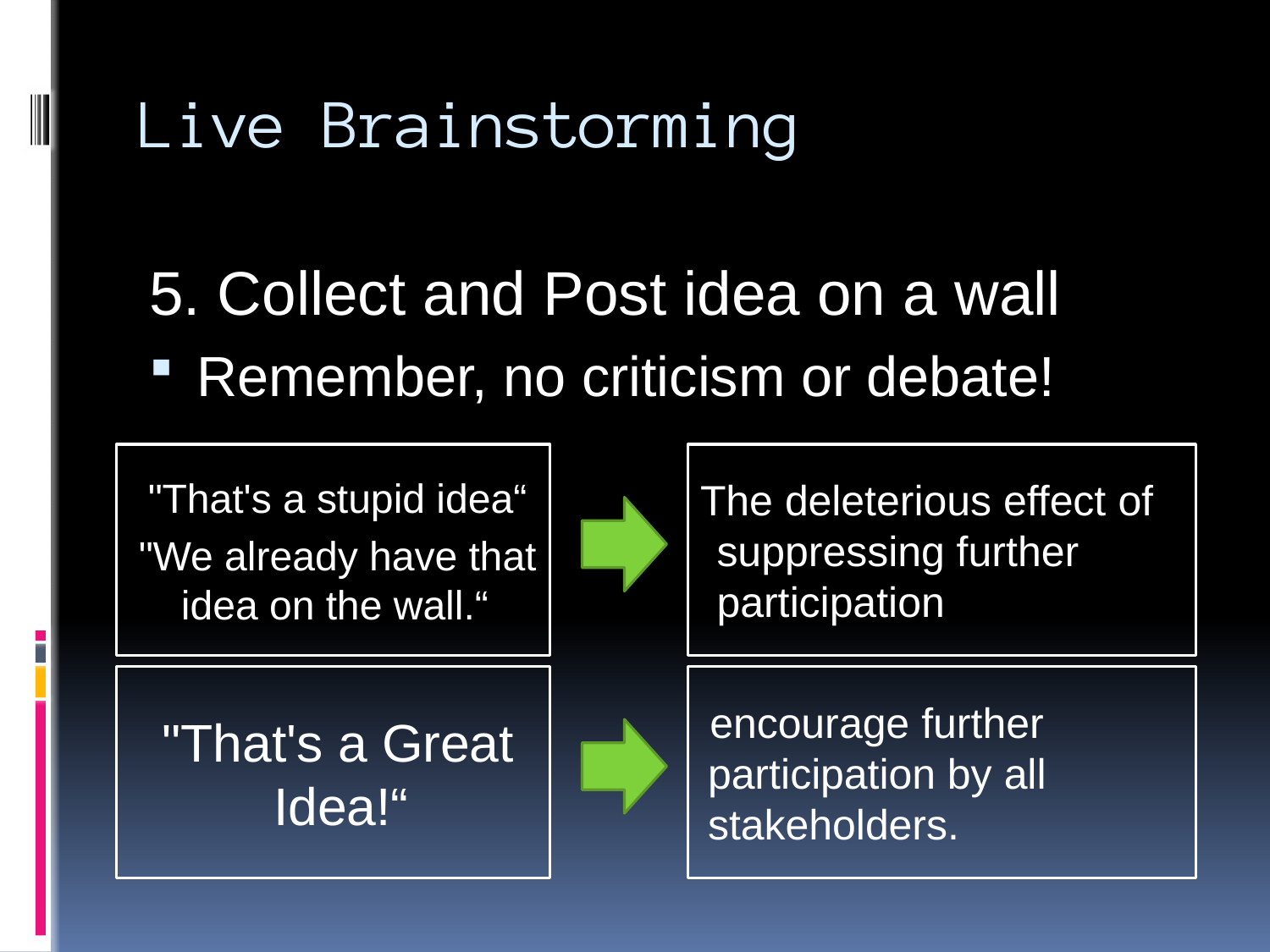

# Live Brainstorming
5. Collect and Post idea on a wall
Remember, no criticism or debate!

"That's a stupid idea“
"We already have that idea on the wall.“
The deleterious effect of suppressing further participation

"That's a Great Idea!“
encourage further participation by all stakeholders.